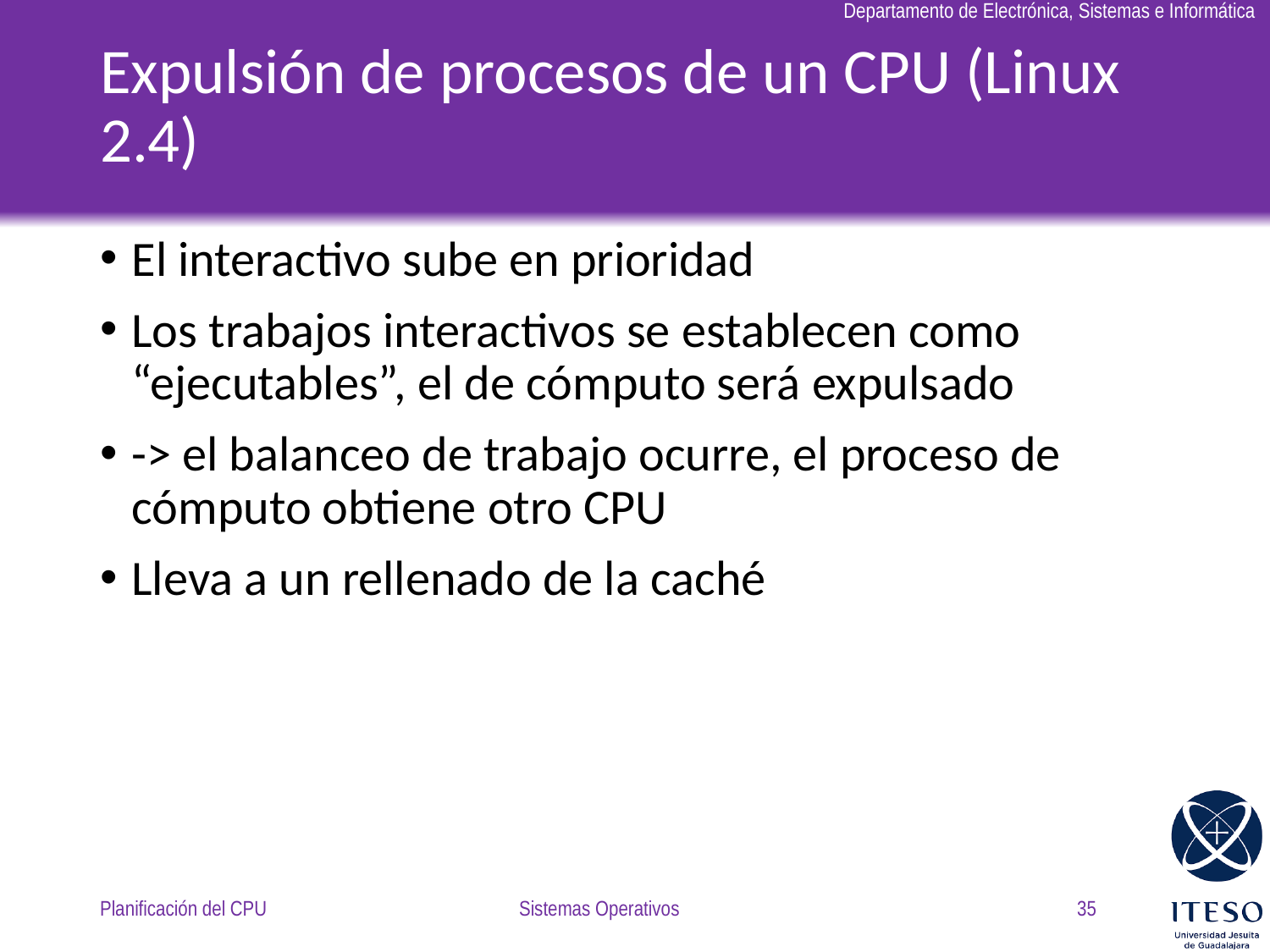

# Expulsión de procesos de un CPU (Linux 2.4)
El interactivo sube en prioridad
Los trabajos interactivos se establecen como “ejecutables”, el de cómputo será expulsado
-> el balanceo de trabajo ocurre, el proceso de cómputo obtiene otro CPU
Lleva a un rellenado de la caché
Planificación del CPU
Sistemas Operativos
35